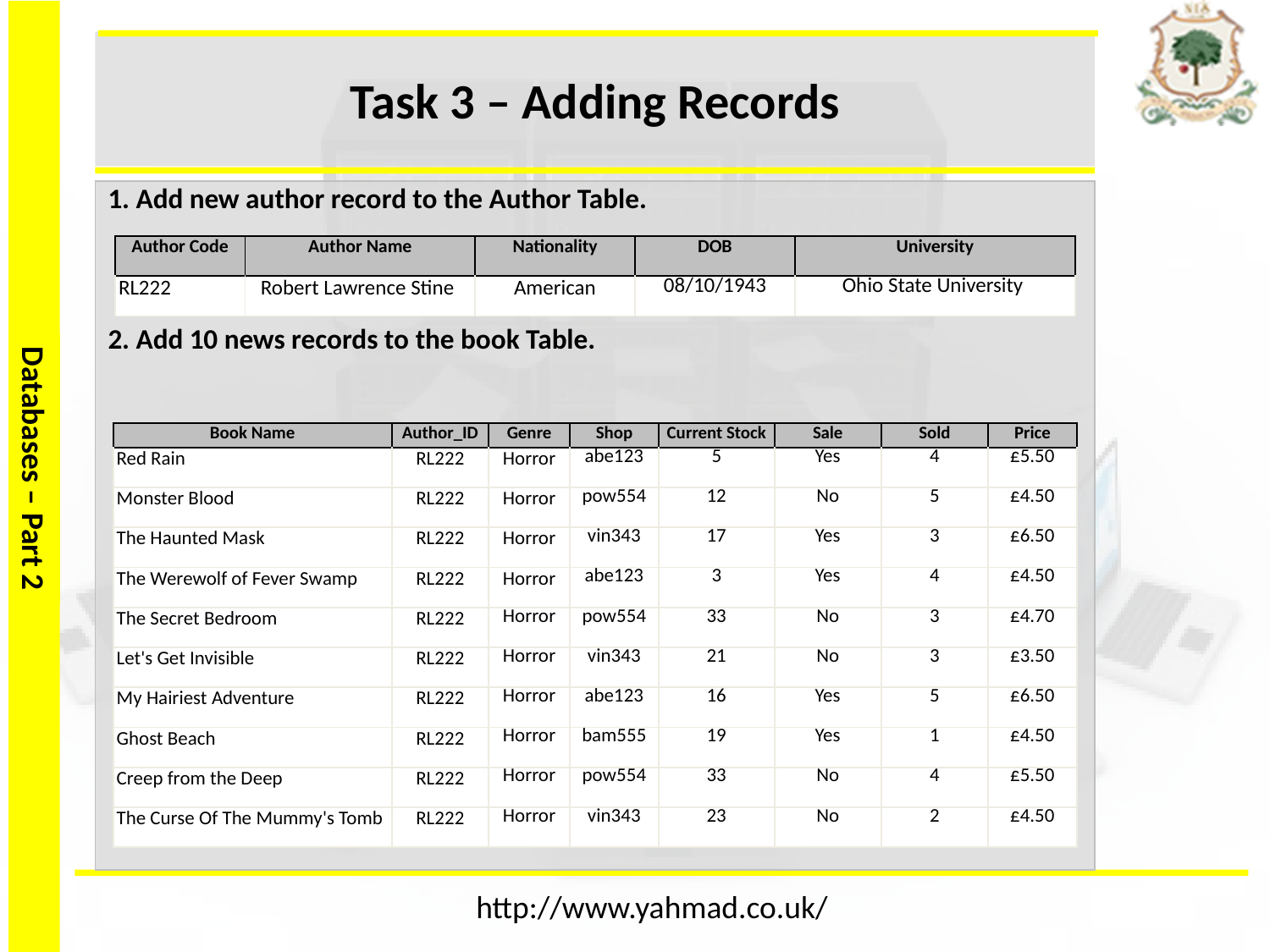

Task 3 – Adding Records

| 1. Add new author record to the Author Table. 2. Add 10 news records to the book Table. |
| --- |
| Author Code | Author Name | Nationality | DOB | University |
| --- | --- | --- | --- | --- |
| RL222 | Robert Lawrence Stine | American | 08/10/1943 | Ohio State University |
| Book Name | Author\_ID | Genre | Shop | Current Stock | Sale | Sold | Price |
| --- | --- | --- | --- | --- | --- | --- | --- |
| Red Rain | RL222 | Horror | abe123 | 5 | Yes | 4 | £5.50 |
| Monster Blood | RL222 | Horror | pow554 | 12 | No | 5 | £4.50 |
| The Haunted Mask | RL222 | Horror | vin343 | 17 | Yes | 3 | £6.50 |
| The Werewolf of Fever Swamp | RL222 | Horror | abe123 | 3 | Yes | 4 | £4.50 |
| The Secret Bedroom | RL222 | Horror | pow554 | 33 | No | 3 | £4.70 |
| Let's Get Invisible | RL222 | Horror | vin343 | 21 | No | 3 | £3.50 |
| My Hairiest Adventure | RL222 | Horror | abe123 | 16 | Yes | 5 | £6.50 |
| Ghost Beach | RL222 | Horror | bam555 | 19 | Yes | 1 | £4.50 |
| Creep from the Deep | RL222 | Horror | pow554 | 33 | No | 4 | £5.50 |
| The Curse Of The Mummy's Tomb | RL222 | Horror | vin343 | 23 | No | 2 | £4.50 |
http://www.yahmad.co.uk/